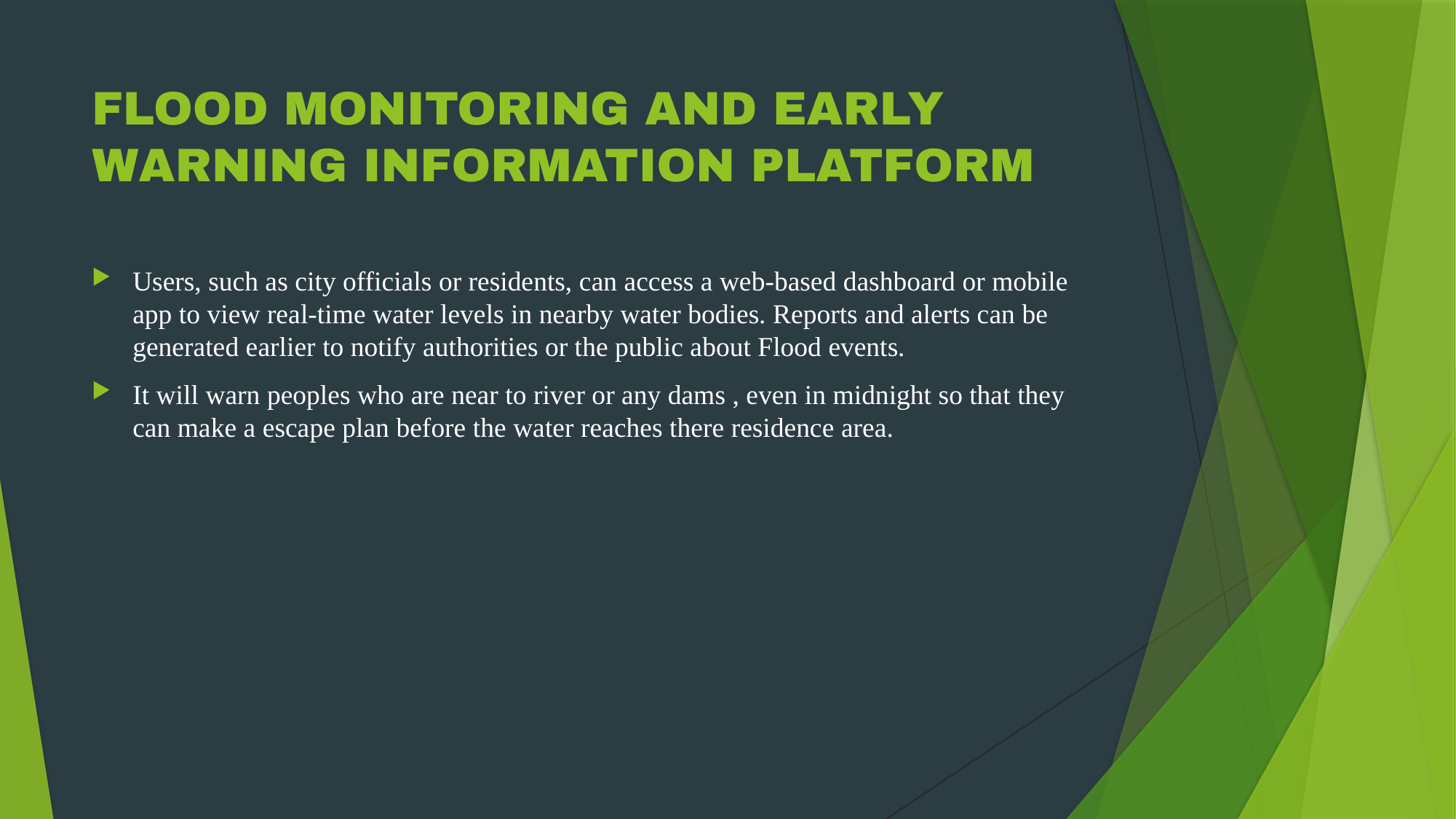

# FLOOD MONITORING AND EARLY WARNING INFORMATION PLATFORM
Users, such as city officials or residents, can access a web-based dashboard or mobile app to view real-time water levels in nearby water bodies. Reports and alerts can be generated earlier to notify authorities or the public about Flood events.
It will warn peoples who are near to river or any dams , even in midnight so that they can make a escape plan before the water reaches there residence area.